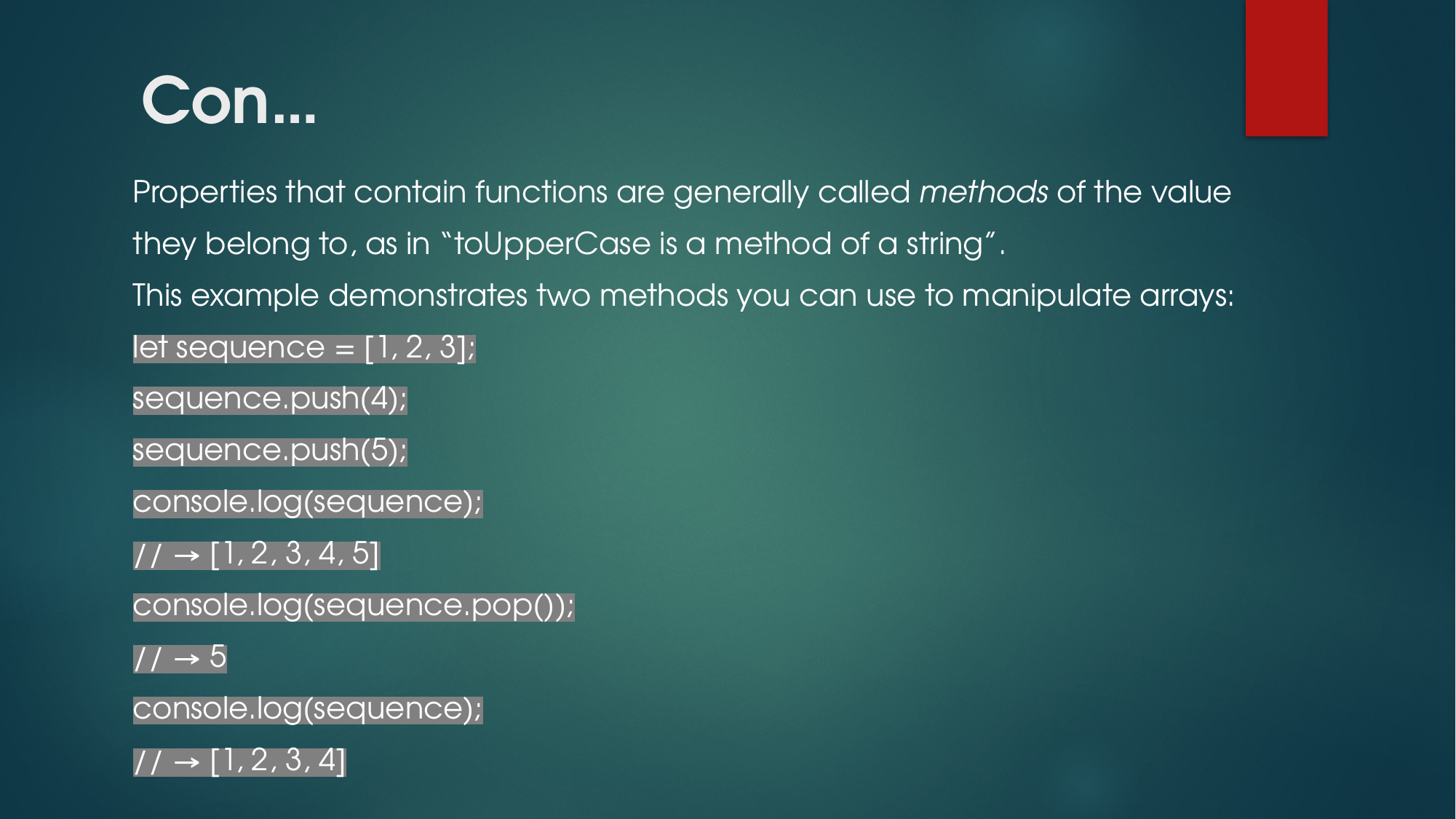

# Con…
Properties that contain functions are generally called methods of the value
they belong to, as in “toUpperCase is a method of a string”.
This example demonstrates two methods you can use to manipulate arrays:
let sequence = [1, 2, 3];
sequence.push(4);
sequence.push(5);
console.log(sequence);
// → [1, 2, 3, 4, 5]
console.log(sequence.pop());
// → 5
console.log(sequence);
// → [1, 2, 3, 4]